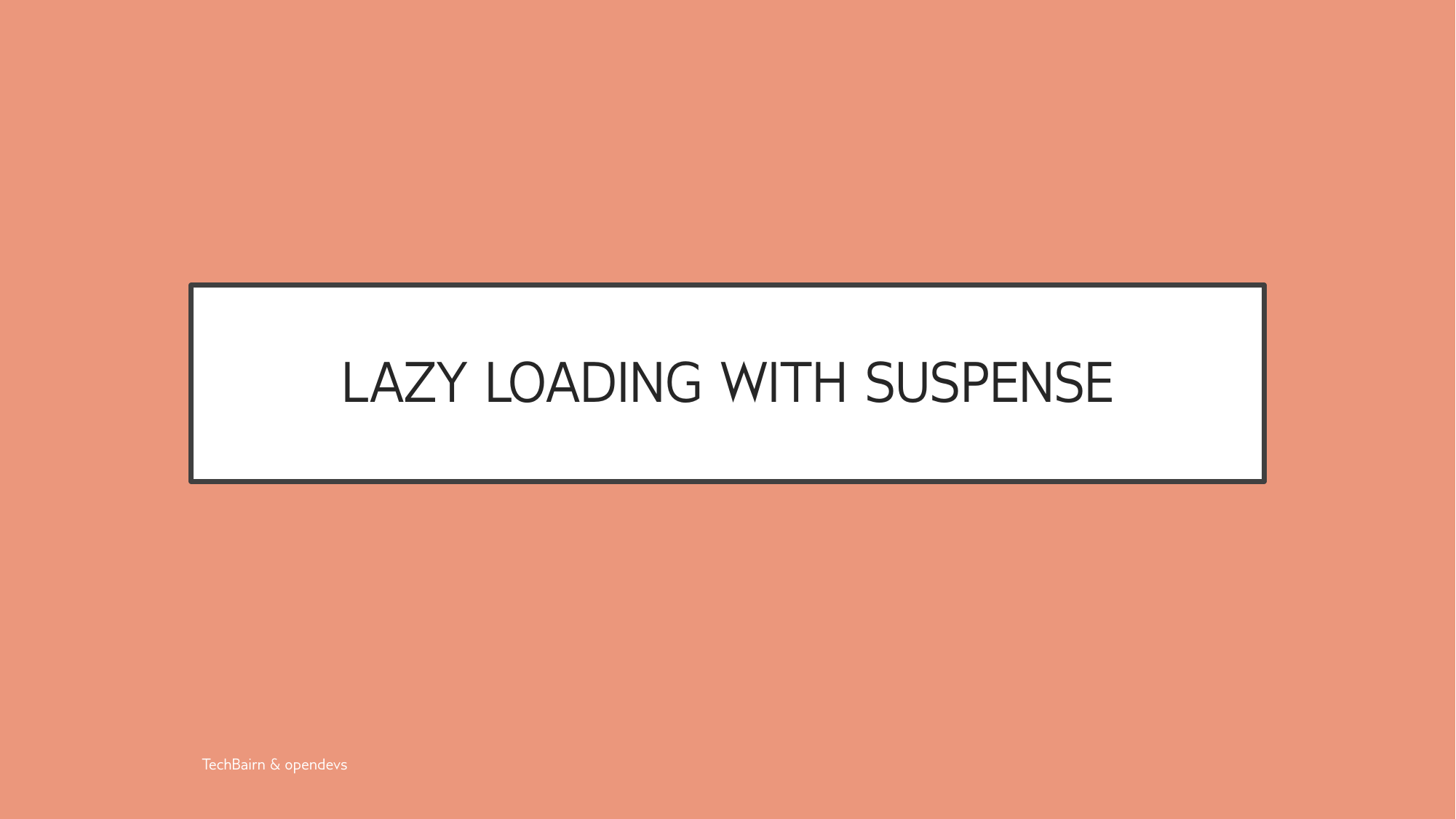

# LAZY LOADING WITH SUSPENSE
TechBairn & opendevs